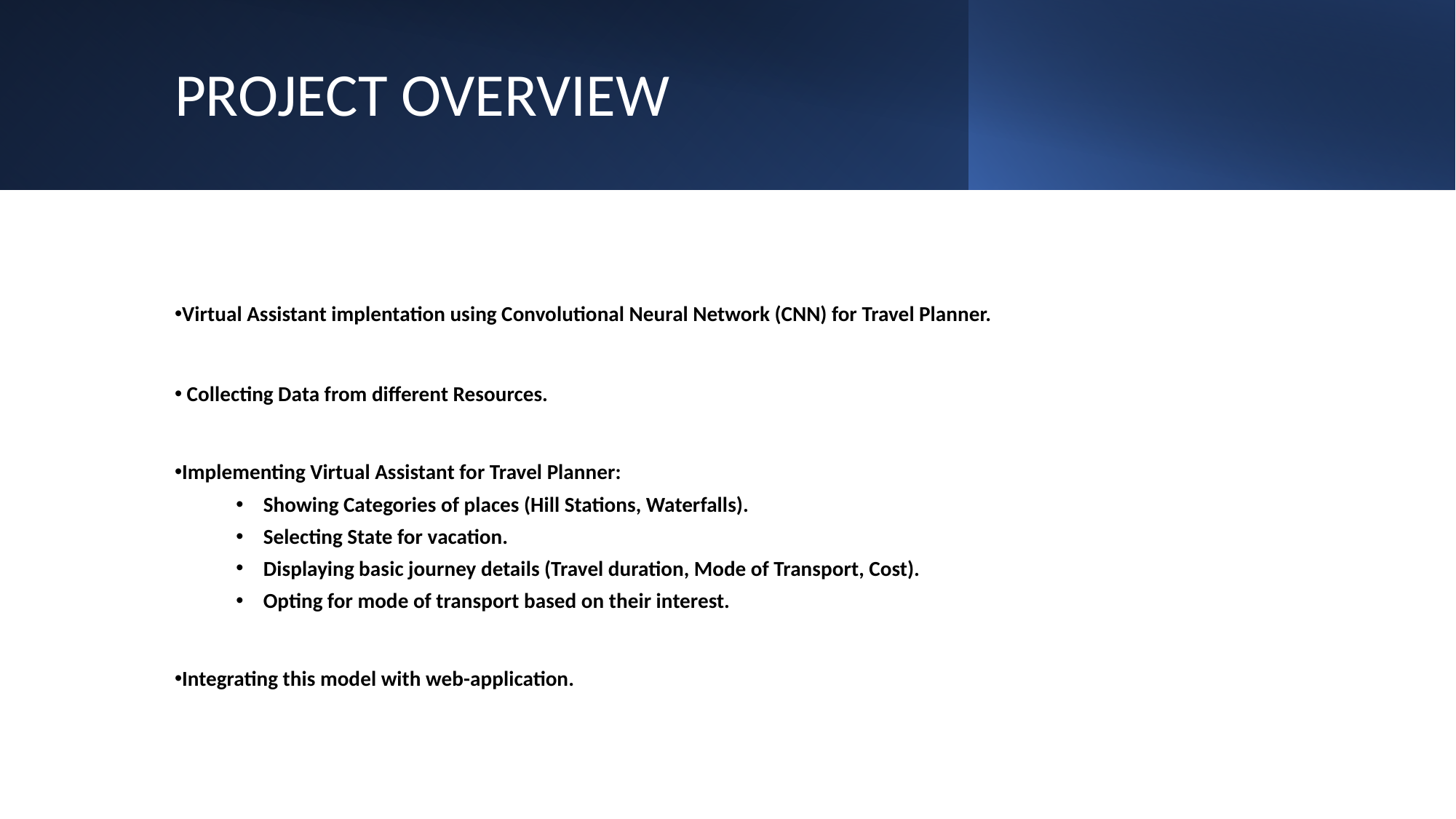

PROJECT OVERVIEW
Virtual Assistant implentation using Convolutional Neural Network (CNN) for Travel Planner.
 Collecting Data from different Resources.
Implementing Virtual Assistant for Travel Planner:
Showing Categories of places (Hill Stations, Waterfalls).
Selecting State for vacation.
Displaying basic journey details (Travel duration, Mode of Transport, Cost).
Opting for mode of transport based on their interest.
Integrating this model with web-application.